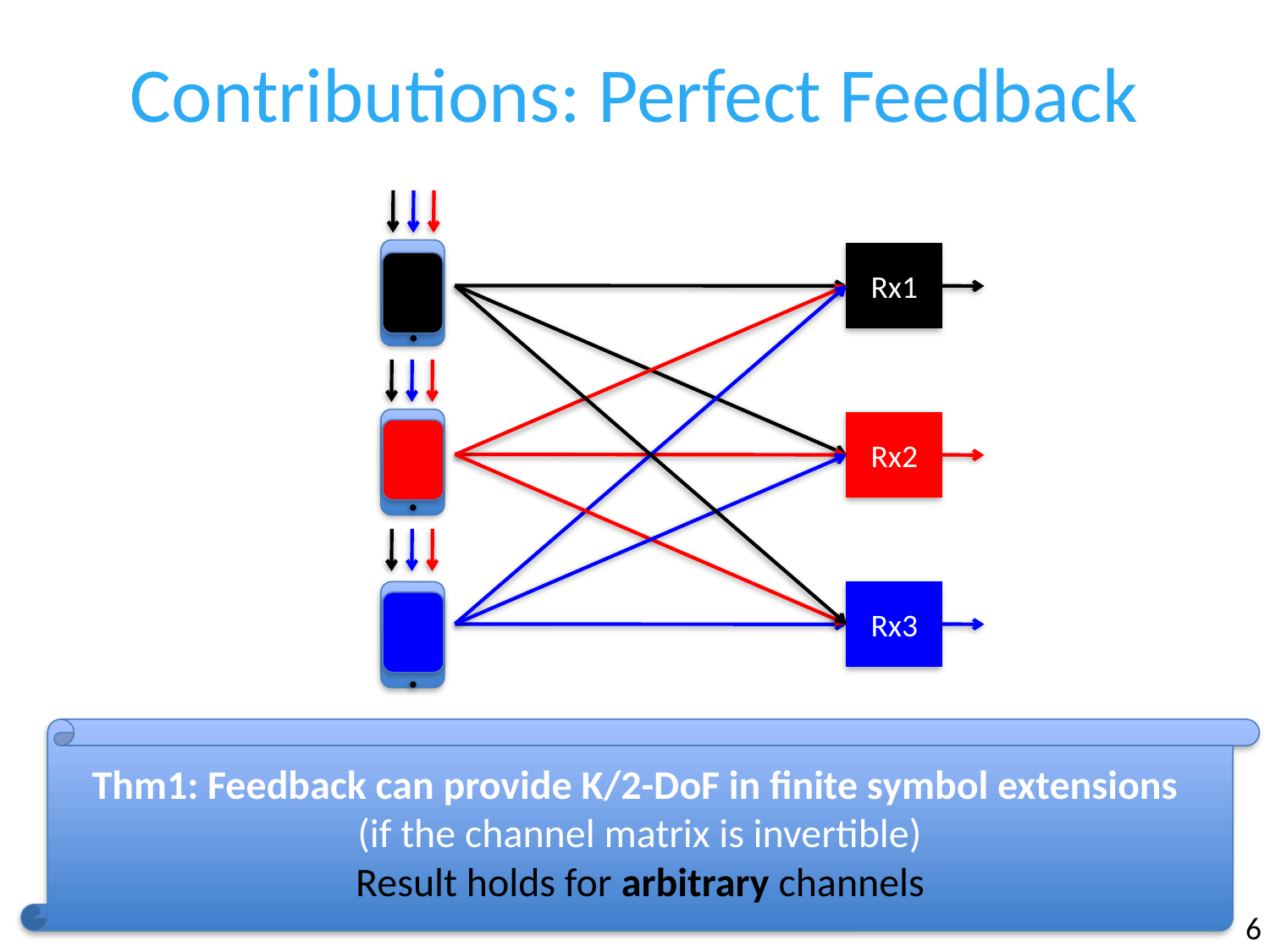

# Contributions: Perfect Feedback

Rx1

Rx2

Rx3

Thm1: Feedback can provide K/2-DoF in finite symbol extensions
(if the channel matrix is invertible)
Result holds for arbitrary channels
6